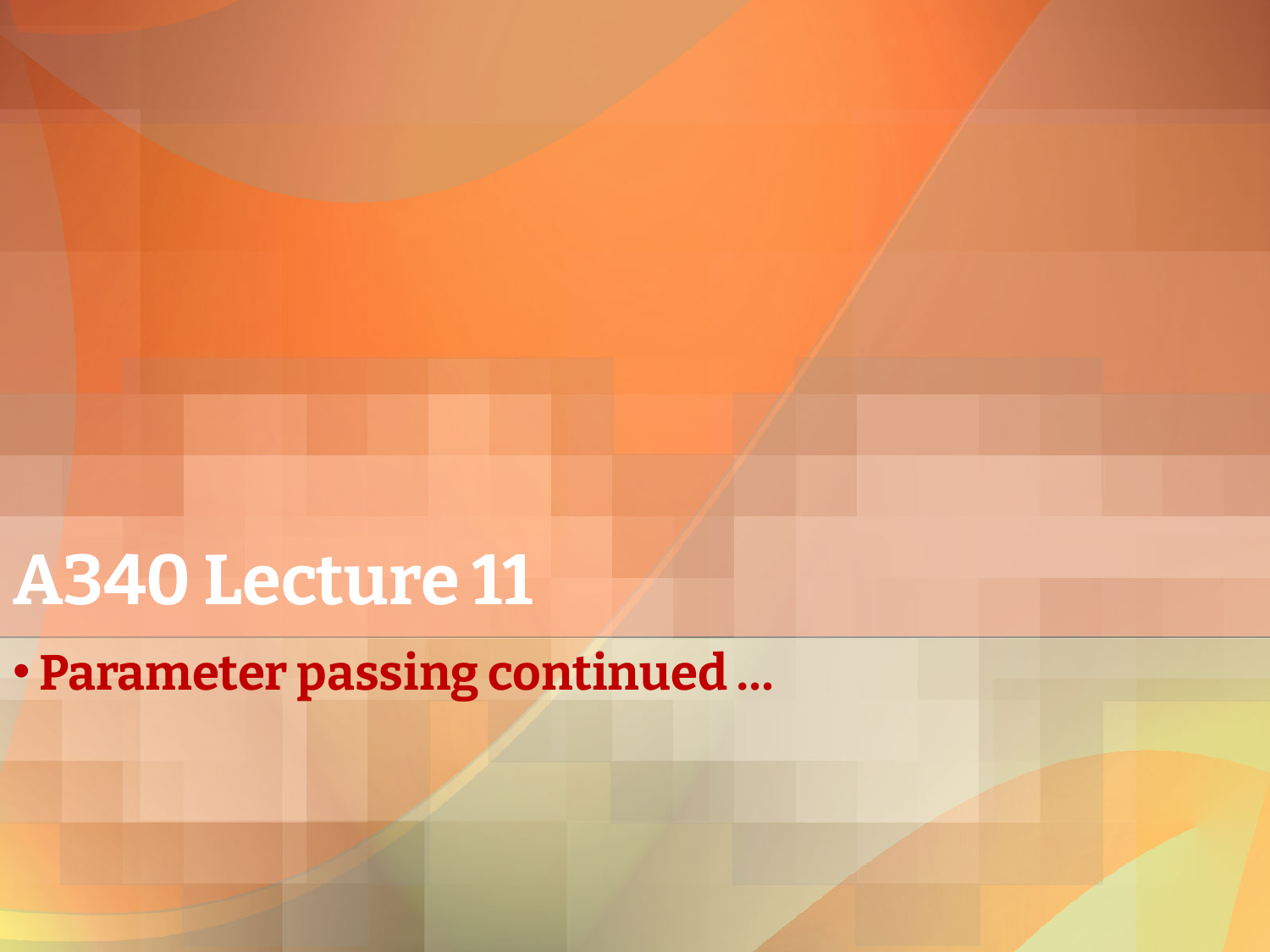

# A340 Lecture 11
 Parameter passing continued …